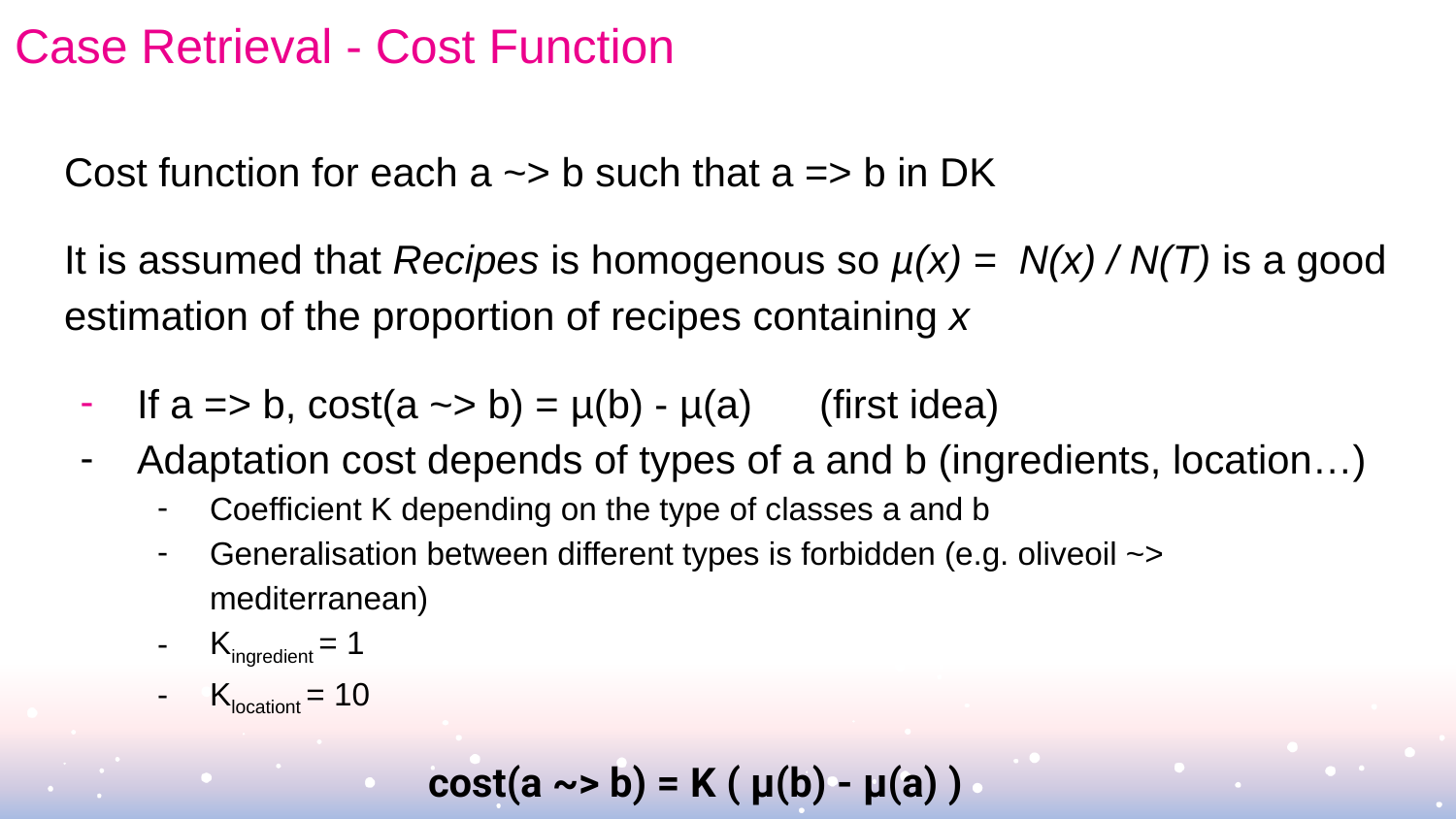

# Case Retrieval - Cost Function
Cost function for each a ~> b such that a => b in DK
It is assumed that Recipes is homogenous so µ(x) =  N(x) / N(T) is a good estimation of the proportion of recipes containing x
If a => b, cost(a ~> b) = µ(b) - µ(a)      (first idea)
Adaptation cost depends of types of a and b (ingredients, location…)
Coefficient K depending on the type of classes a and b
Generalisation between different types is forbidden (e.g. oliveoil ~> mediterranean)
Kingredient = 1
Klocationt = 10
cost(a ~> b) = K ( µ(b) - µ(a) )